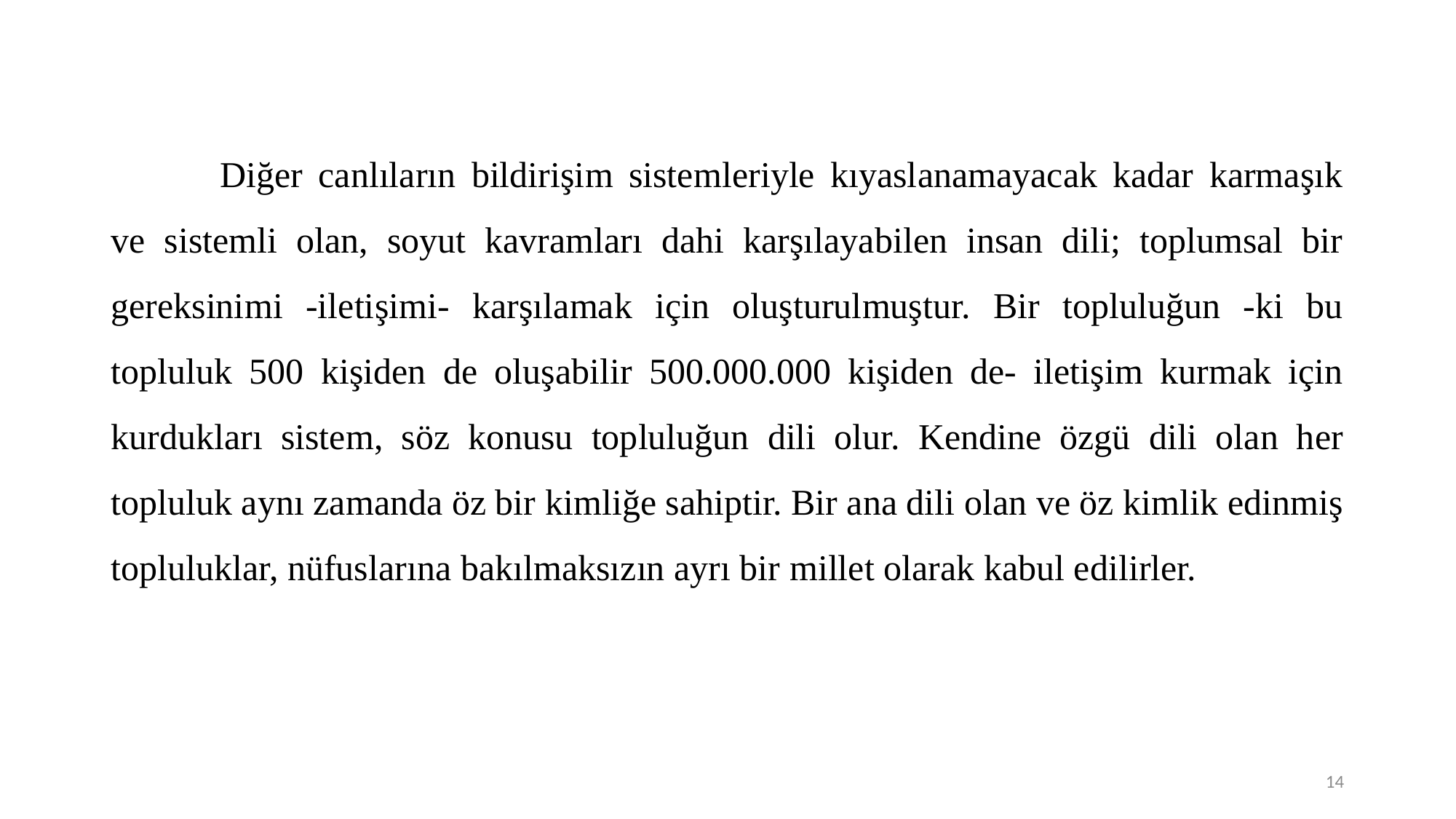

Diğer canlıların bildirişim sistemleriyle kıyaslanamayacak kadar karmaşık ve sistemli olan, soyut kavramları dahi karşılayabilen insan dili; toplumsal bir gereksinimi -iletişimi- karşılamak için oluşturulmuştur. Bir topluluğun -ki bu topluluk 500 kişiden de oluşabilir 500.000.000 kişiden de- iletişim kurmak için kurdukları sistem, söz konusu topluluğun dili olur. Kendine özgü dili olan her topluluk aynı zamanda öz bir kimliğe sahiptir. Bir ana dili olan ve öz kimlik edinmiş topluluklar, nüfuslarına bakılmaksızın ayrı bir millet olarak kabul edilirler.

14